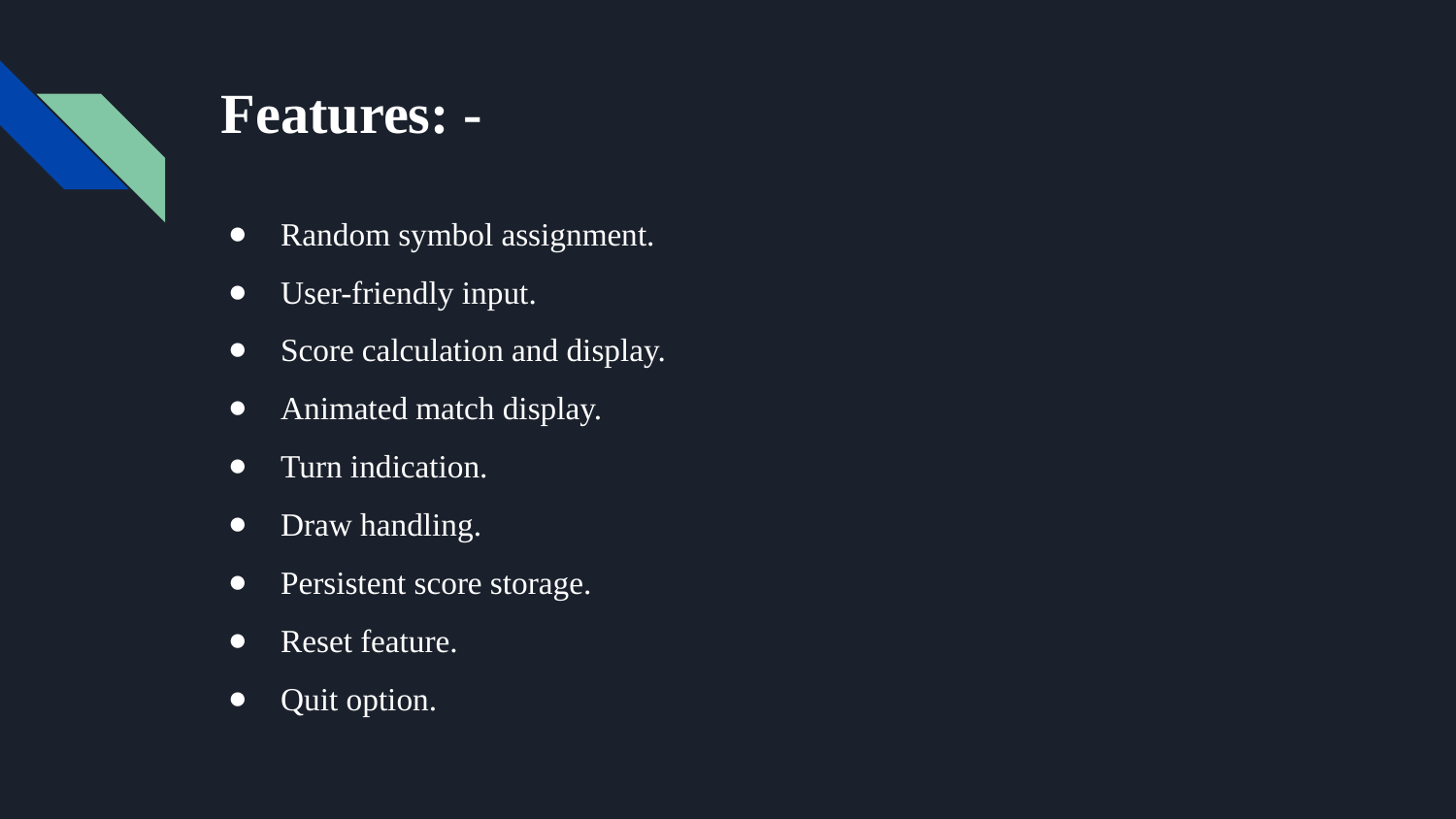

# Features: -
Random symbol assignment.
User-friendly input.
Score calculation and display.
Animated match display.
Turn indication.
Draw handling.
Persistent score storage.
Reset feature.
Quit option.